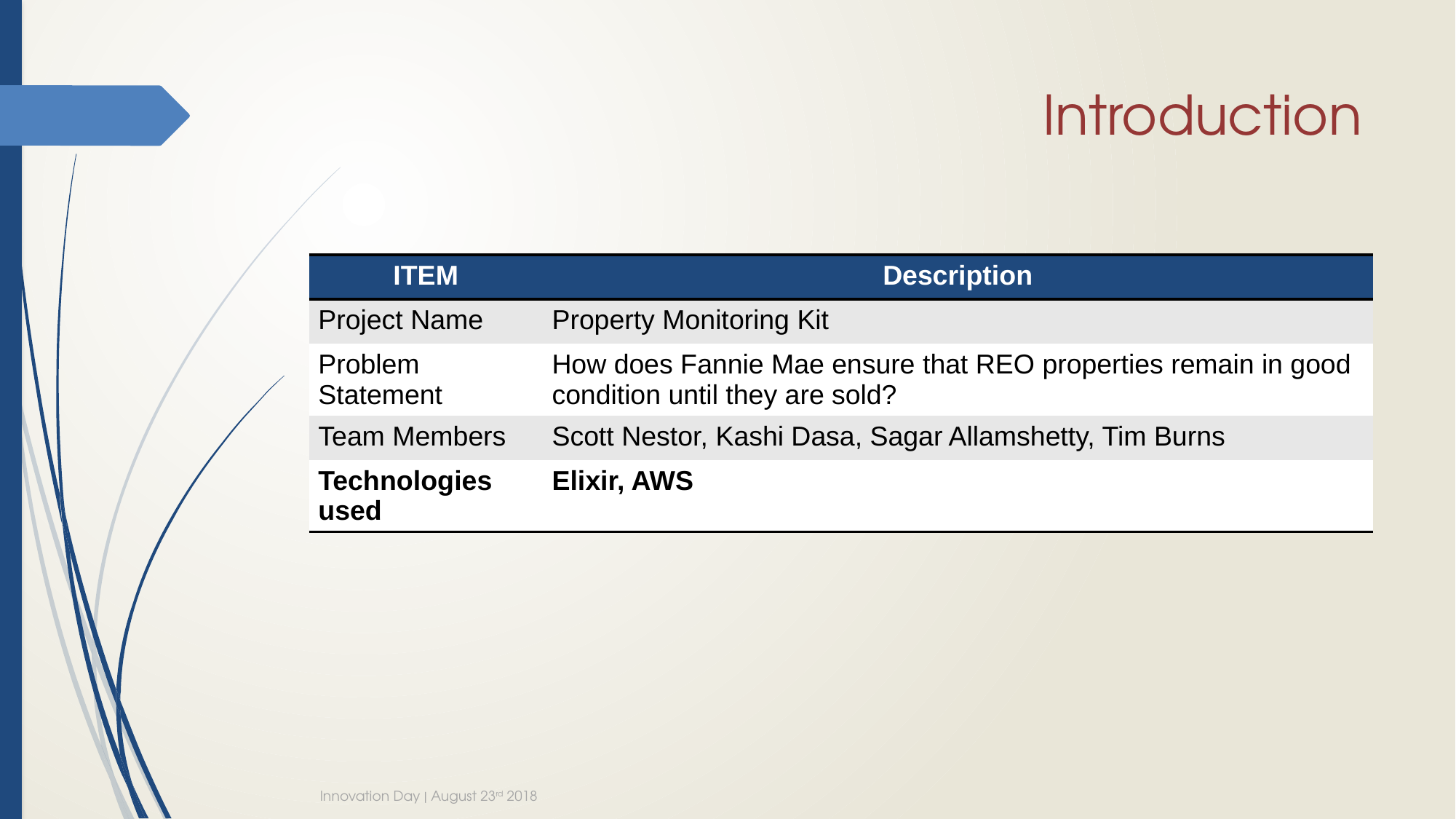

# Introduction
| ITEM | Description |
| --- | --- |
| Project Name | Property Monitoring Kit |
| Problem Statement | How does Fannie Mae ensure that REO properties remain in good condition until they are sold? |
| Team Members | Scott Nestor, Kashi Dasa, Sagar Allamshetty, Tim Burns |
| Technologies used | Elixir, AWS |
Innovation Day | August 23rd 2018